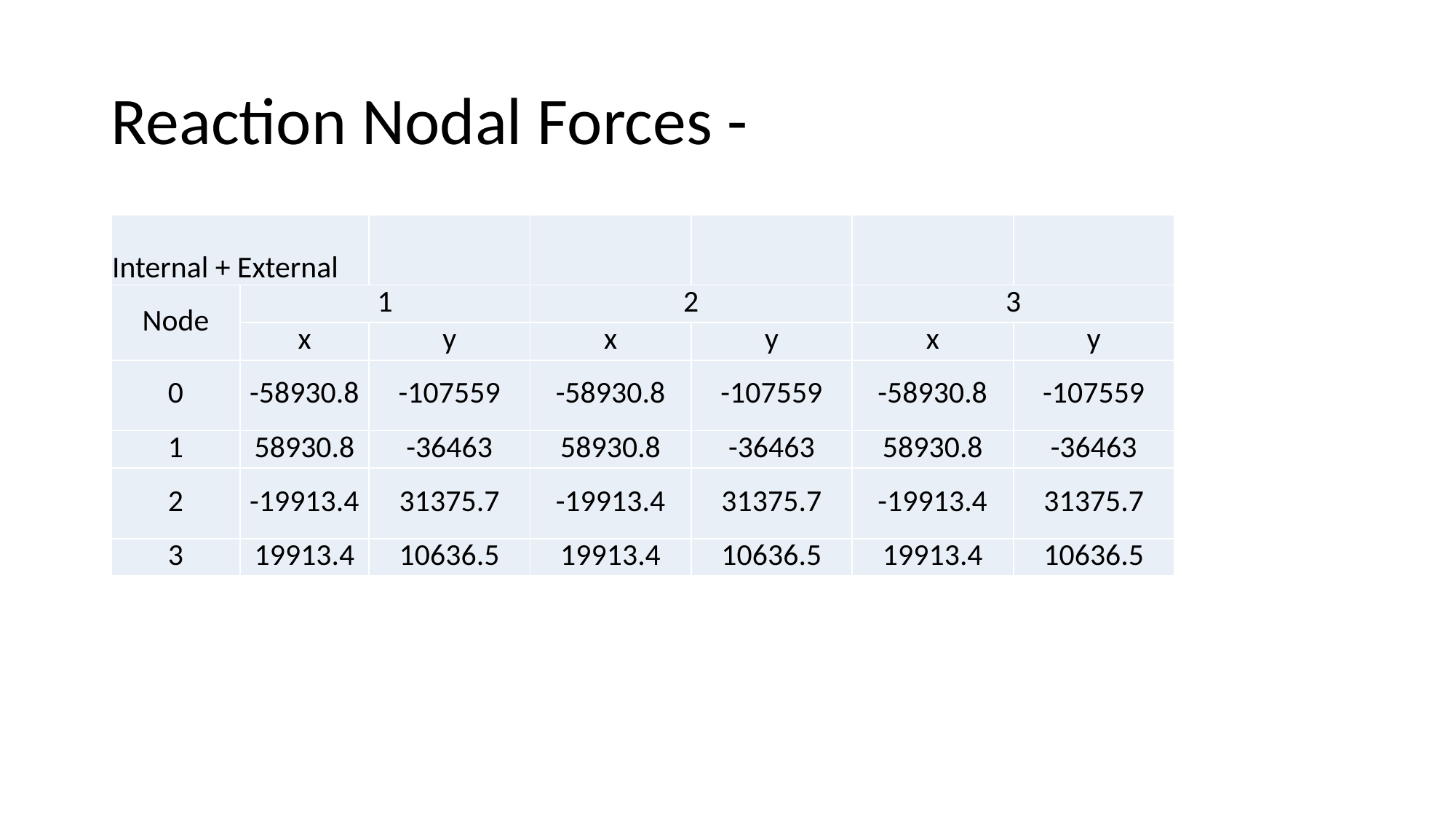

# Reaction Nodal Forces -
| Internal + External |  |  |  |  |  |  |
| --- | --- | --- | --- | --- | --- | --- |
| Node | 1 |  | 2 |  | 3 |  |
|  | x | y | x | y | x | y |
| 0 | -58930.8 | -107559 | -58930.8 | -107559 | -58930.8 | -107559 |
| 1 | 58930.8 | -36463 | 58930.8 | -36463 | 58930.8 | -36463 |
| 2 | -19913.4 | 31375.7 | -19913.4 | 31375.7 | -19913.4 | 31375.7 |
| 3 | 19913.4 | 10636.5 | 19913.4 | 10636.5 | 19913.4 | 10636.5 |